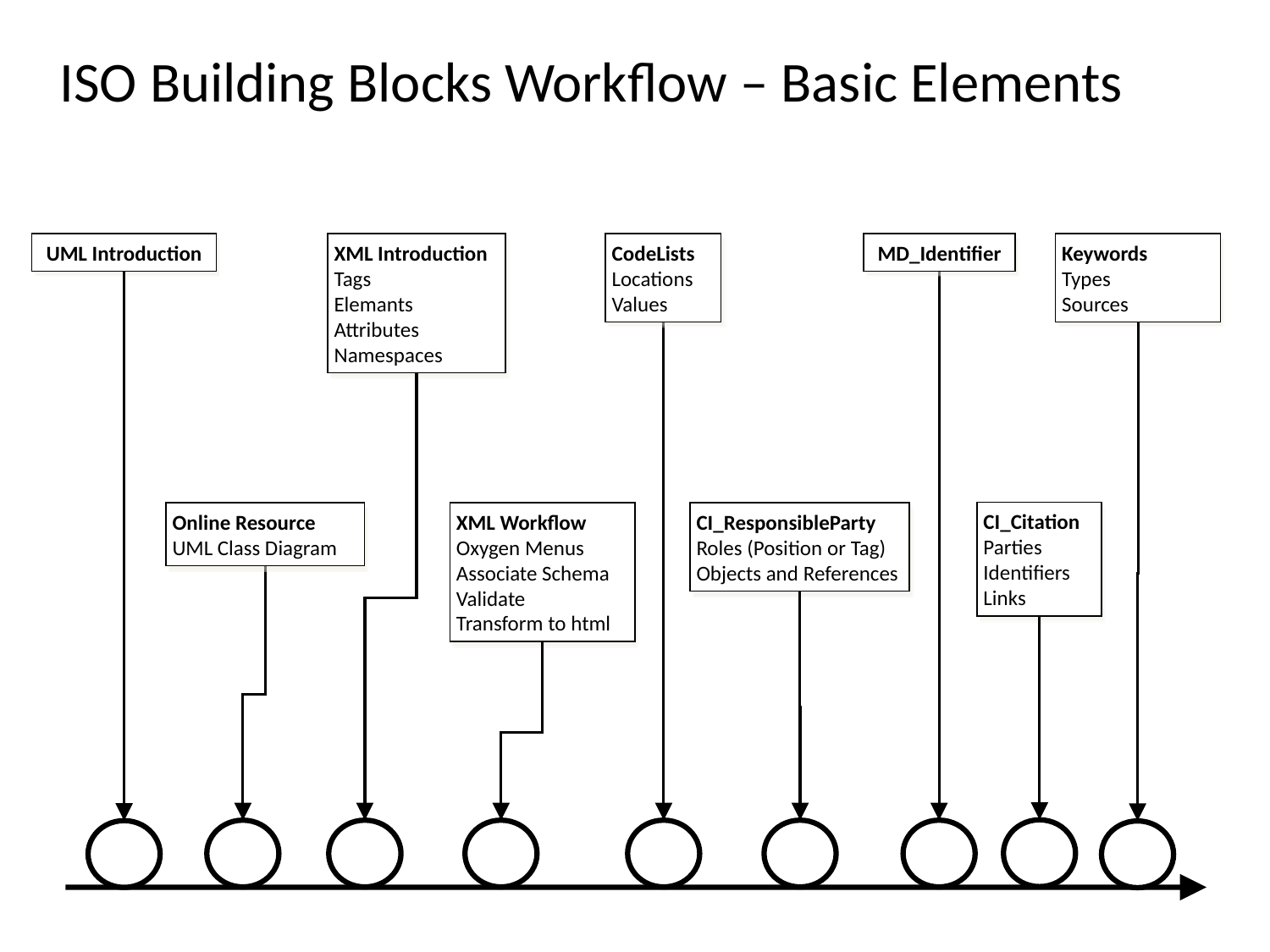

ISO Building Blocks Workflow – Basic Elements

CodeLists
Locations
Values
UML Introduction
XML Introduction
Tags
Elemants
Attributes
Namespaces
MD_Identifier
Keywords
Types
Sources
CI_Citation
Parties
Identifiers
Links
XML Workflow
Oxygen Menus
Associate Schema
Validate
Transform to html
CI_ResponsibleParty
Roles (Position or Tag)
Objects and References
Online Resource
UML Class Diagram